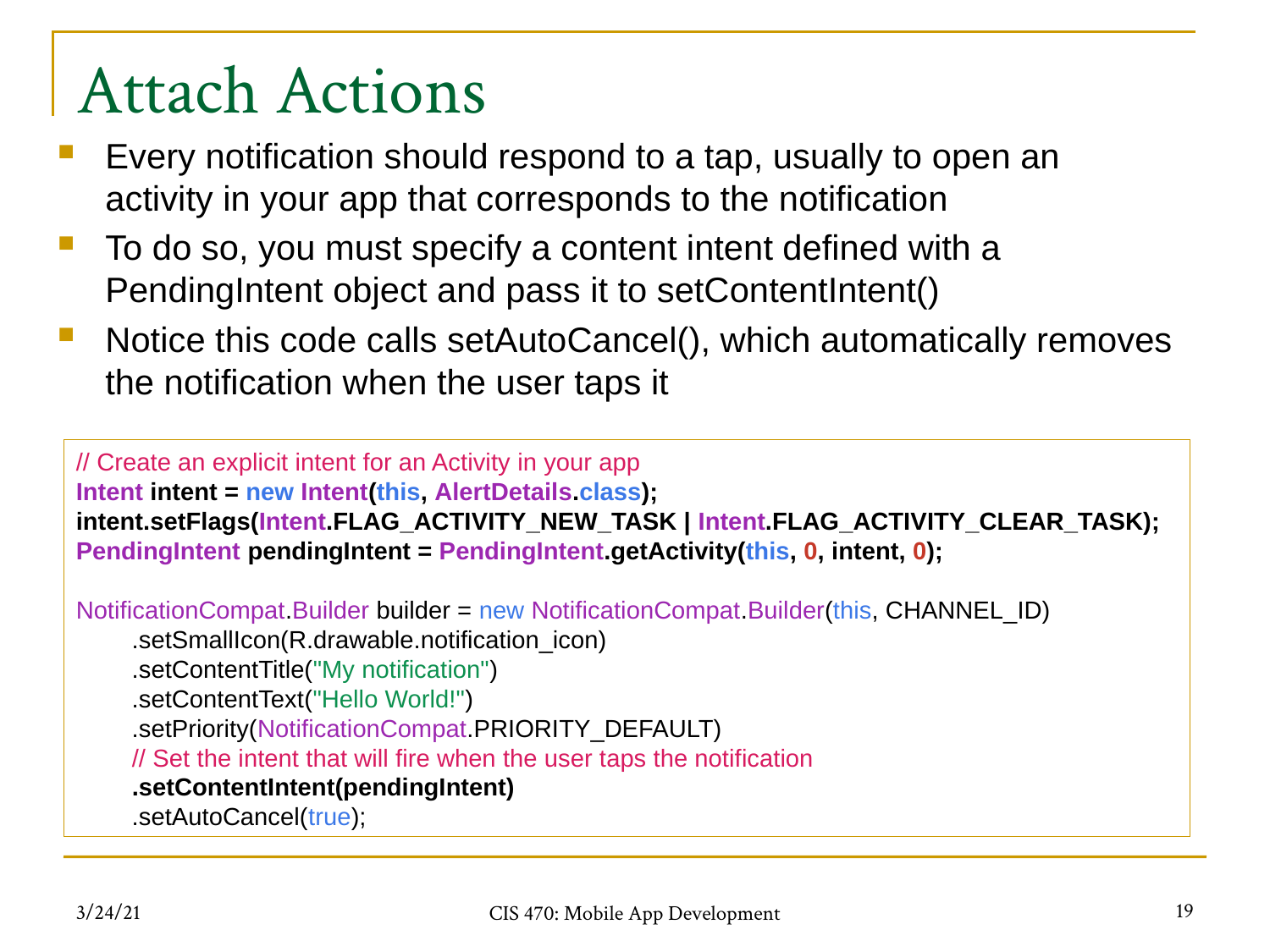

Attach Actions
Every notification should respond to a tap, usually to open an activity in your app that corresponds to the notification
To do so, you must specify a content intent defined with a PendingIntent object and pass it to setContentIntent()
Notice this code calls setAutoCancel(), which automatically removes the notification when the user taps it
// Create an explicit intent for an Activity in your app
Intent intent = new Intent(this, AlertDetails.class);
intent.setFlags(Intent.FLAG_ACTIVITY_NEW_TASK | Intent.FLAG_ACTIVITY_CLEAR_TASK);
PendingIntent pendingIntent = PendingIntent.getActivity(this, 0, intent, 0);
NotificationCompat.Builder builder = new NotificationCompat.Builder(this, CHANNEL_ID)
        .setSmallIcon(R.drawable.notification_icon)
        .setContentTitle("My notification")
        .setContentText("Hello World!")
        .setPriority(NotificationCompat.PRIORITY_DEFAULT)
        // Set the intent that will fire when the user taps the notification
        .setContentIntent(pendingIntent)
        .setAutoCancel(true);
3/24/21
19
CIS 470: Mobile App Development